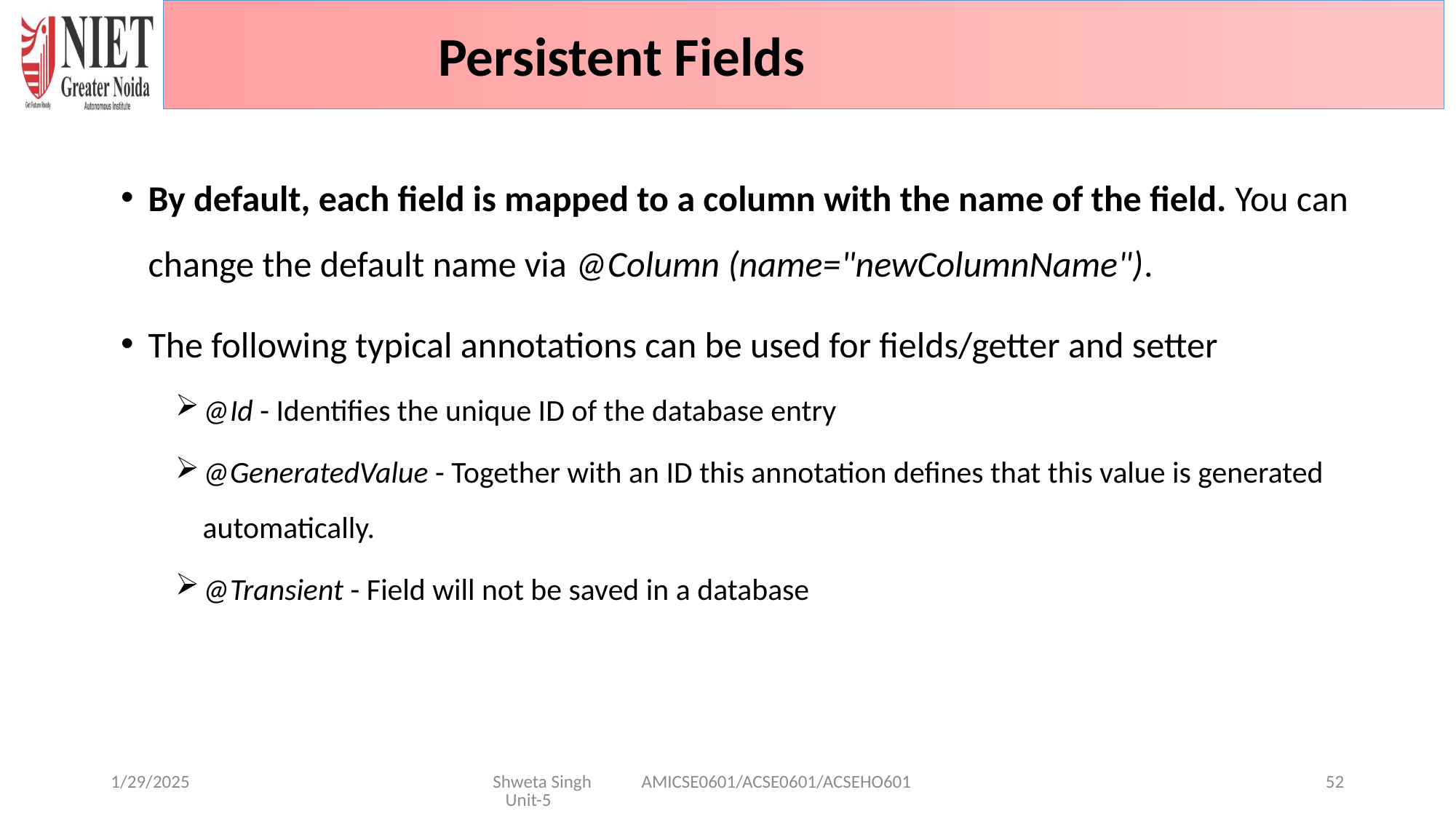

Persistent Fields
By default, each field is mapped to a column with the name of the field. You can change the default name via @Column (name="newColumnName").
The following typical annotations can be used for fields/getter and setter
@Id - Identifies the unique ID of the database entry
@GeneratedValue - Together with an ID this annotation defines that this value is generated automatically.
@Transient - Field will not be saved in a database

1/29/2025
Shweta Singh            AMICSE0601/ACSE0601/ACSEHO601               Unit-5
52